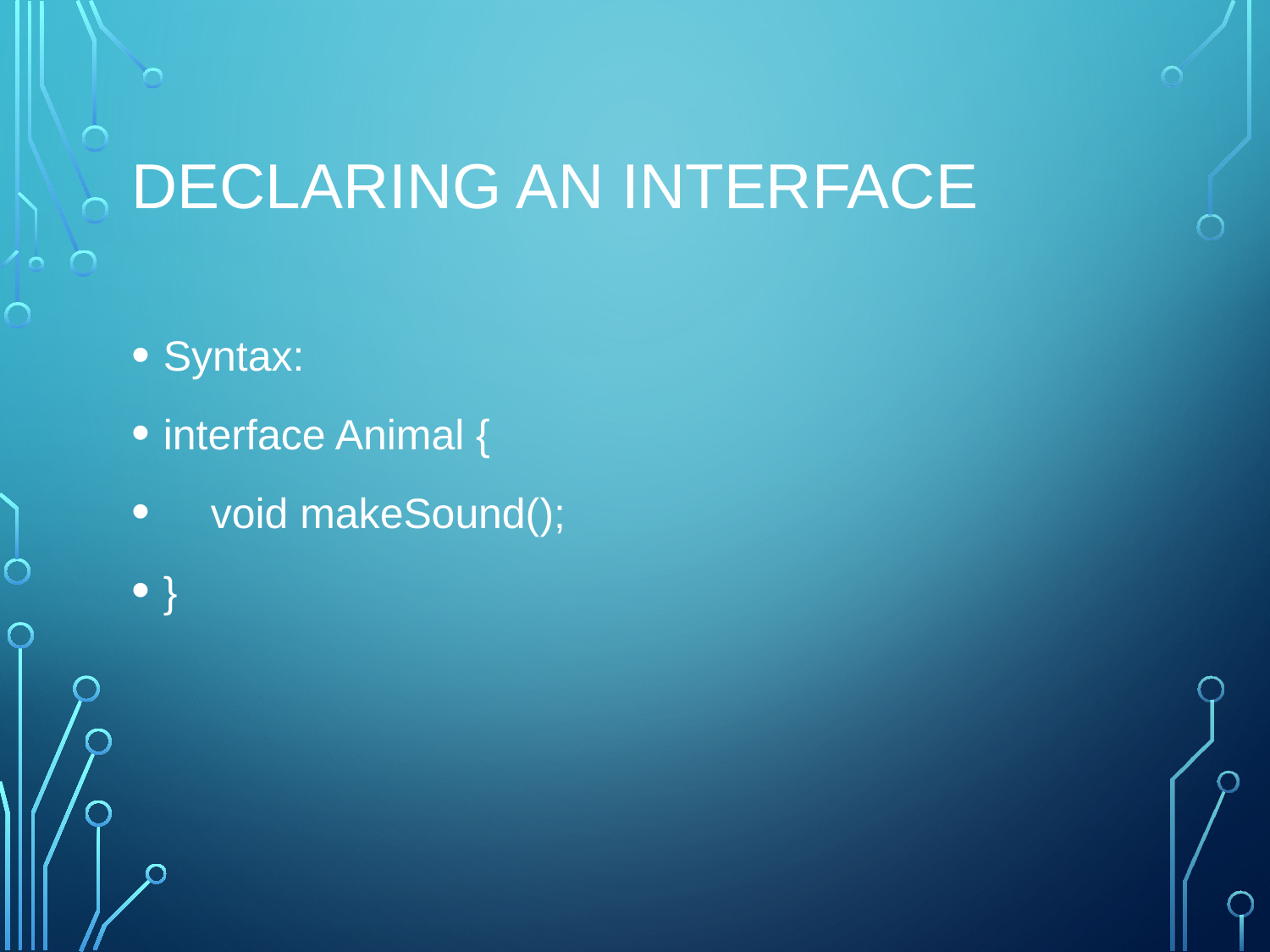

# Declaring an Interface
Syntax:
interface Animal {
    void makeSound();
}